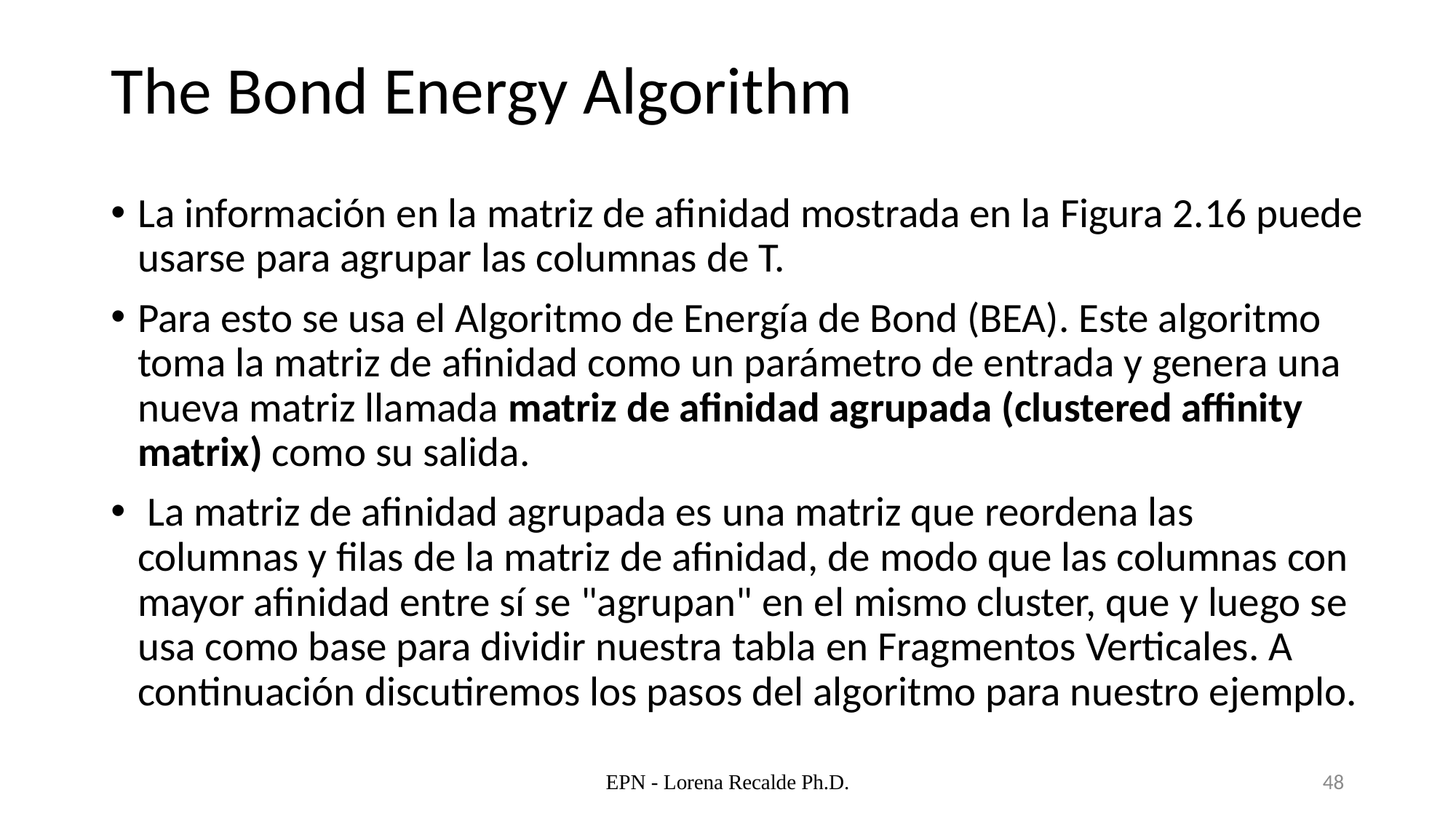

# The Bond Energy Algorithm
La información en la matriz de afinidad mostrada en la Figura 2.16 puede usarse para agrupar las columnas de T.
Para esto se usa el Algoritmo de Energía de Bond (BEA). Este algoritmo toma la matriz de afinidad como un parámetro de entrada y genera una nueva matriz llamada matriz de afinidad agrupada (clustered affinity matrix) como su salida.
 La matriz de afinidad agrupada es una matriz que reordena las columnas y filas de la matriz de afinidad, de modo que las columnas con mayor afinidad entre sí se "agrupan" en el mismo cluster, que y luego se usa como base para dividir nuestra tabla en Fragmentos Verticales. A continuación discutiremos los pasos del algoritmo para nuestro ejemplo.
EPN - Lorena Recalde Ph.D.
48